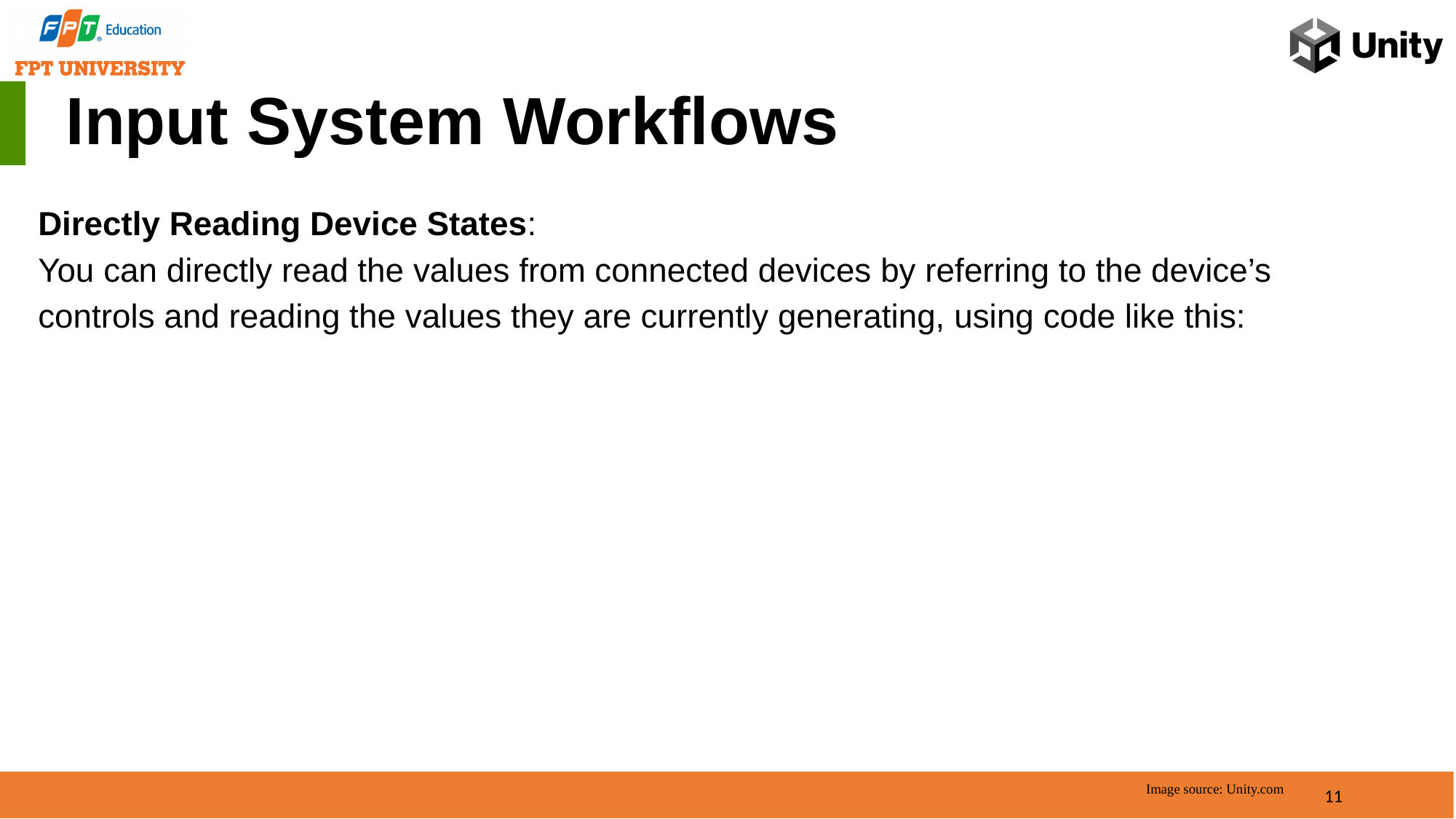

Input System Workflows

Directly Reading Device States:
You can directly read the values from connected devices by referring to the device’s controls and reading the values they are currently generating, using code like this:
11
Image source: Unity.com